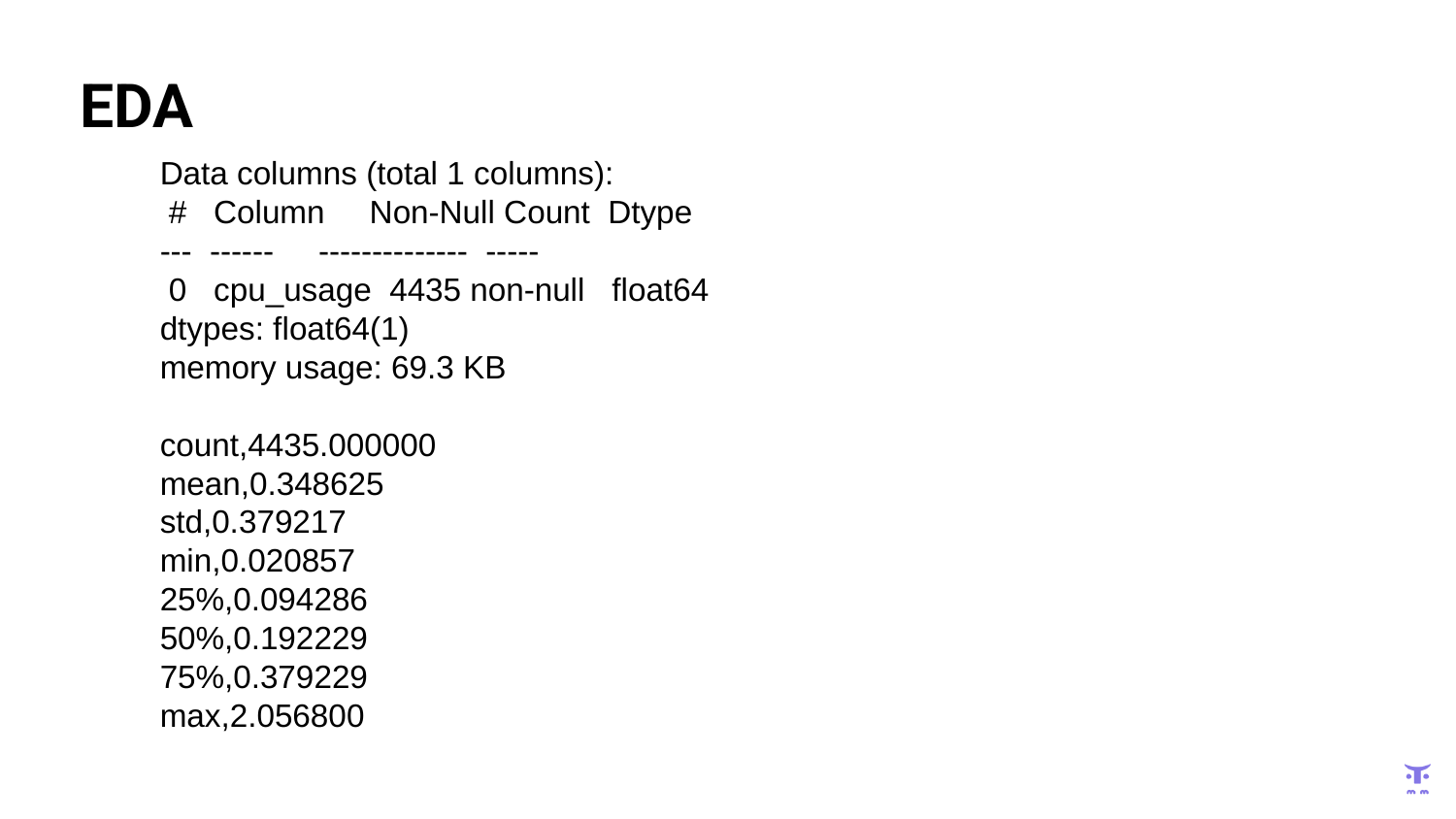

EDA
Data columns (total 1 columns):
 #   Column     Non-Null Count  Dtype
---  ------     --------------  -----
 0   cpu_usage  4435 non-null   float64
dtypes: float64(1)
memory usage: 69.3 KB

count,4435.000000
mean,0.348625
std,0.379217
min,0.020857
25%,0.094286
50%,0.192229
75%,0.379229
max,2.056800